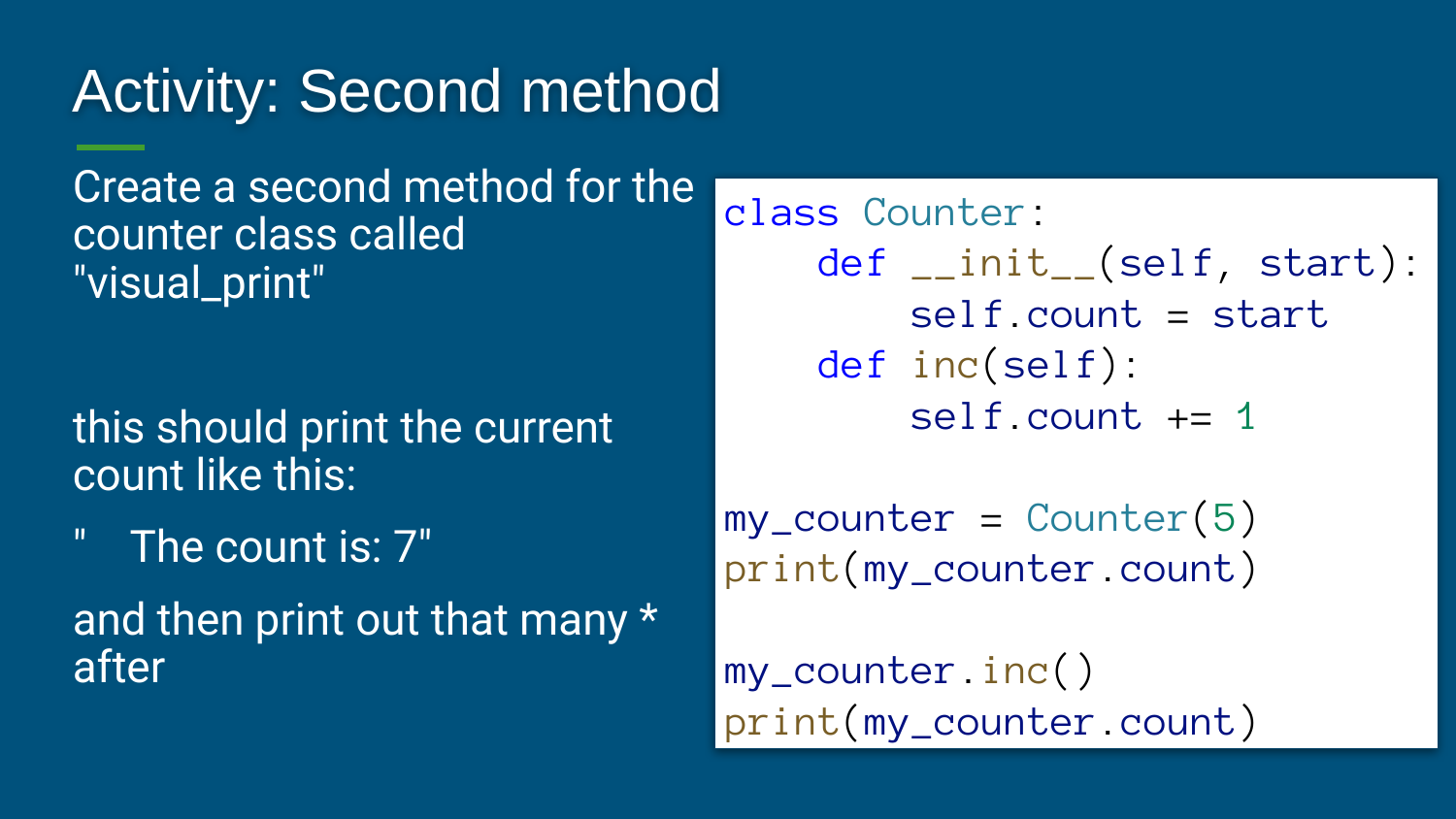

# Activity: Second method
Create a second method for the counter class called "visual_print"

this should print the current count like this:
"    The count is: 7"
and then print out that many * after
class Counter:
    def __init__(self, start):
        self.count = start
    def inc(self):
        self.count += 1
my_counter = Counter(5)
print(my_counter.count)
my_counter.inc()
print(my_counter.count)